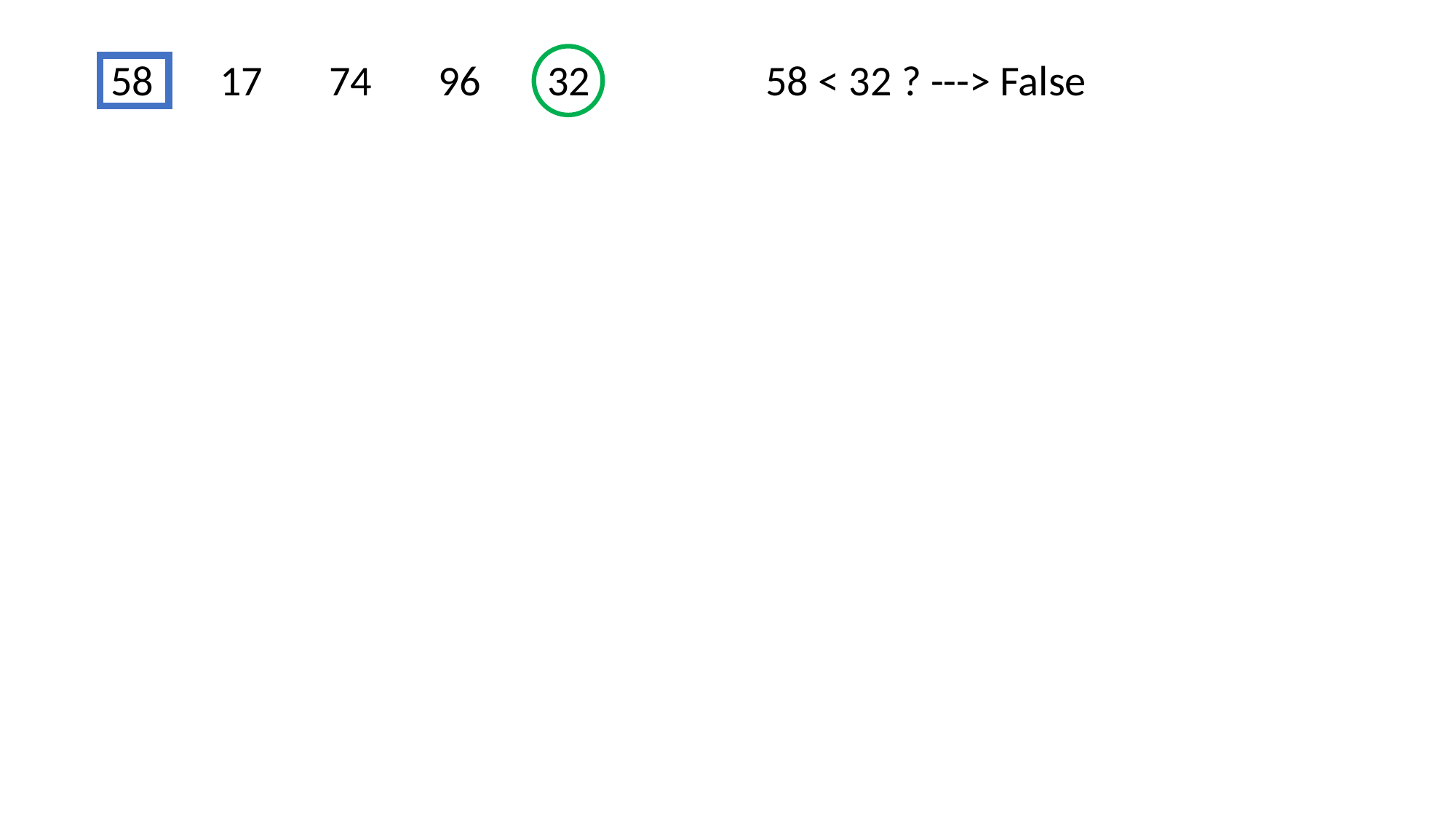

58	17	74	96	32		58 < 32 ? ---> False